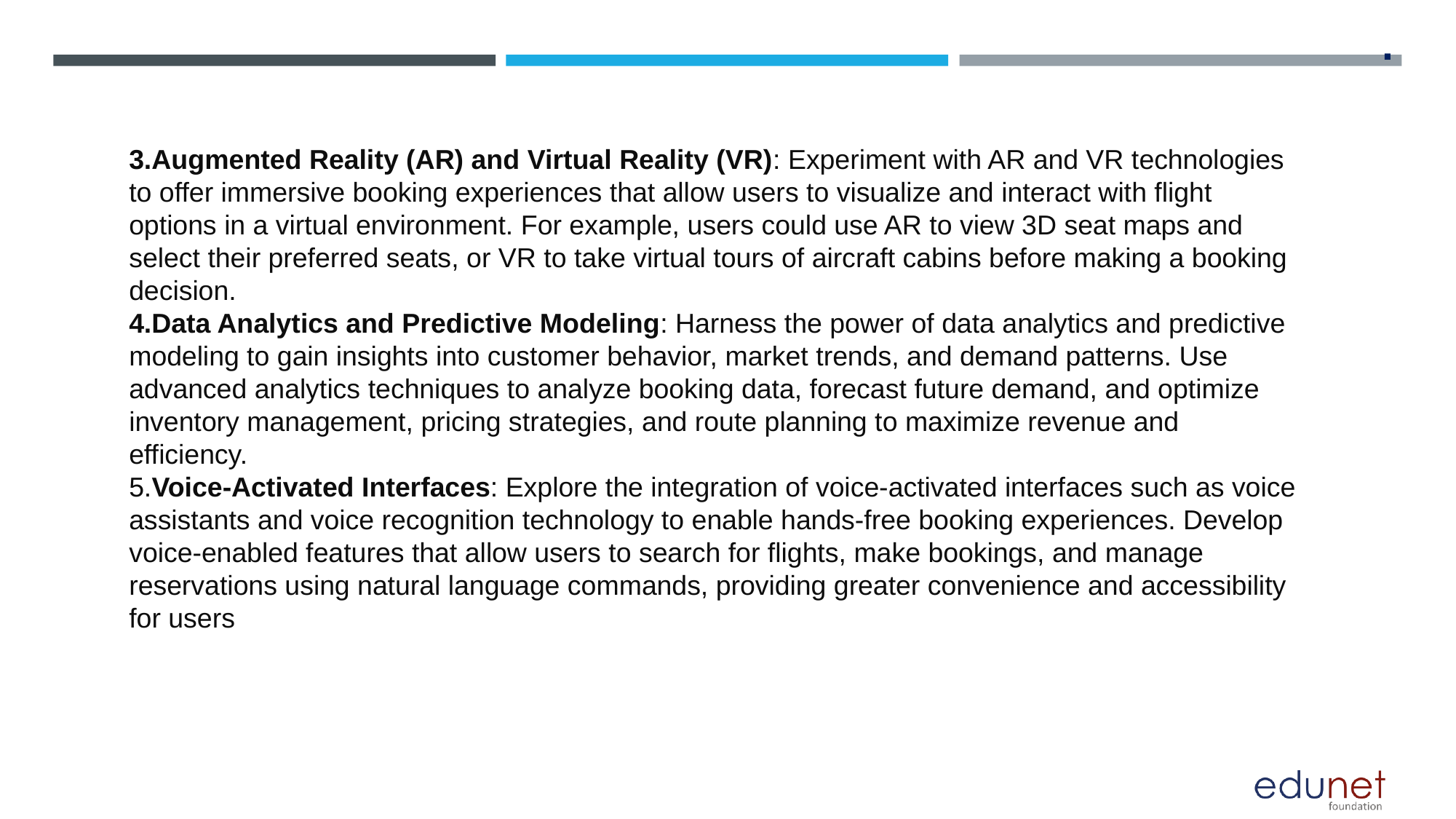

# .
3.Augmented Reality (AR) and Virtual Reality (VR): Experiment with AR and VR technologies to offer immersive booking experiences that allow users to visualize and interact with flight options in a virtual environment. For example, users could use AR to view 3D seat maps and select their preferred seats, or VR to take virtual tours of aircraft cabins before making a booking decision.
4.Data Analytics and Predictive Modeling: Harness the power of data analytics and predictive modeling to gain insights into customer behavior, market trends, and demand patterns. Use advanced analytics techniques to analyze booking data, forecast future demand, and optimize inventory management, pricing strategies, and route planning to maximize revenue and efficiency.
5.Voice-Activated Interfaces: Explore the integration of voice-activated interfaces such as voice assistants and voice recognition technology to enable hands-free booking experiences. Develop voice-enabled features that allow users to search for flights, make bookings, and manage reservations using natural language commands, providing greater convenience and accessibility for users